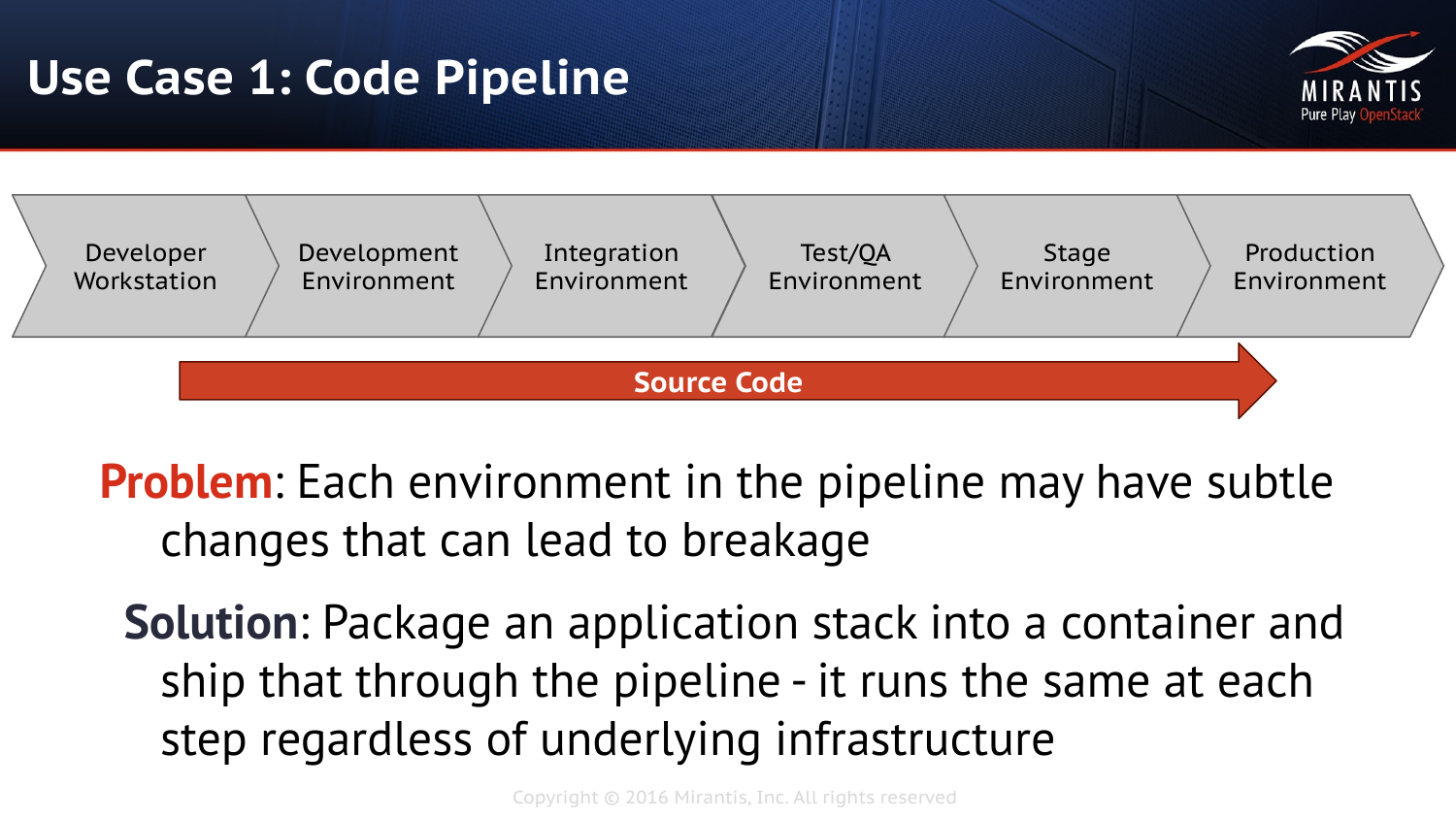

# Use Case 1: Code Pipeline
Production Environment
Developer Workstation
Development Environment
Integration Environment
Test/QA Environment
Stage Environment
Source Code
Problem: Each environment in the pipeline may have subtle changes that can lead to breakage
Solution: Package an application stack into a container and ship that through the pipeline - it runs the same at each step regardless of underlying infrastructure